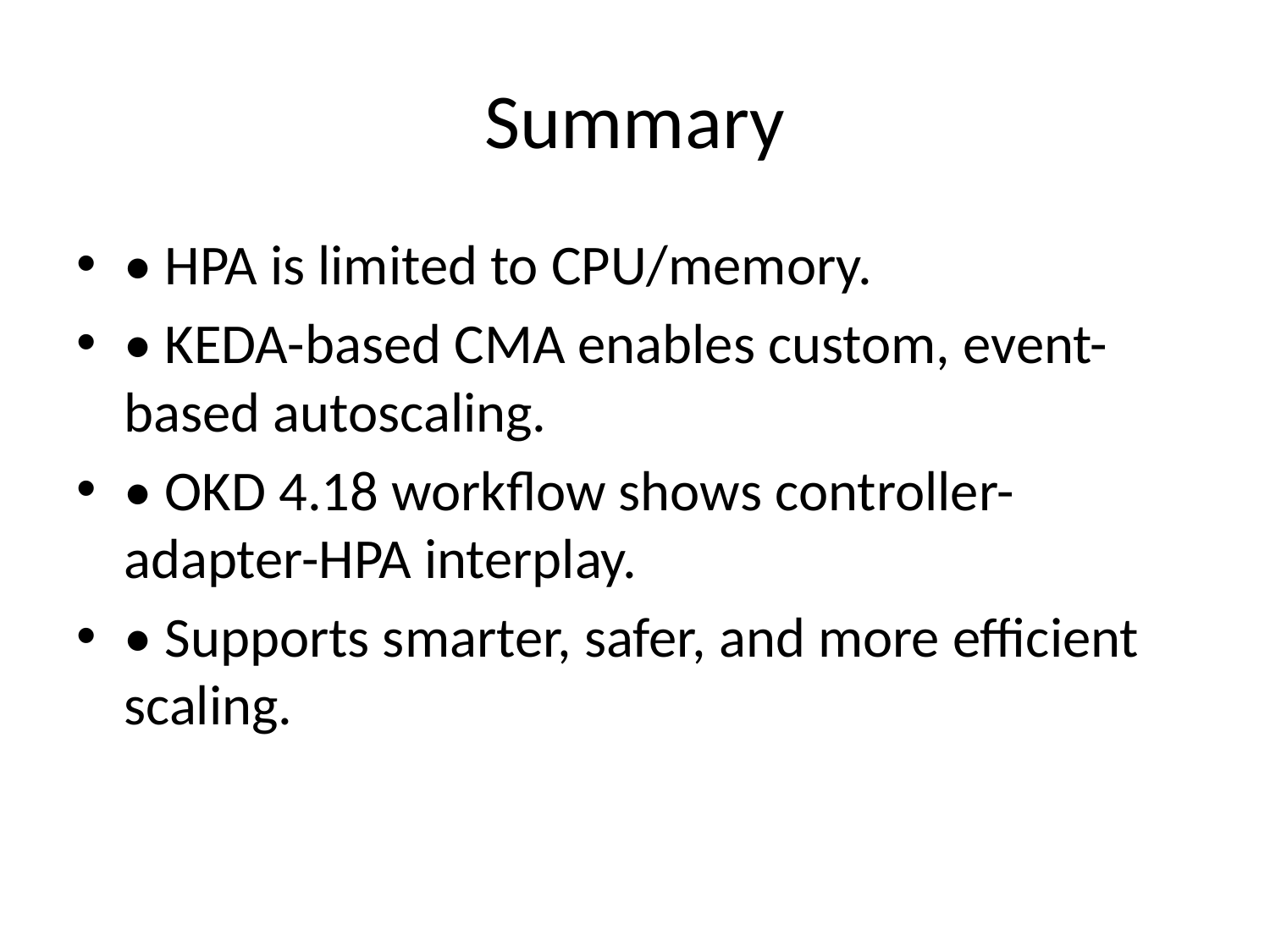

# Summary
• HPA is limited to CPU/memory.
• KEDA-based CMA enables custom, event-based autoscaling.
• OKD 4.18 workflow shows controller-adapter-HPA interplay.
• Supports smarter, safer, and more efficient scaling.